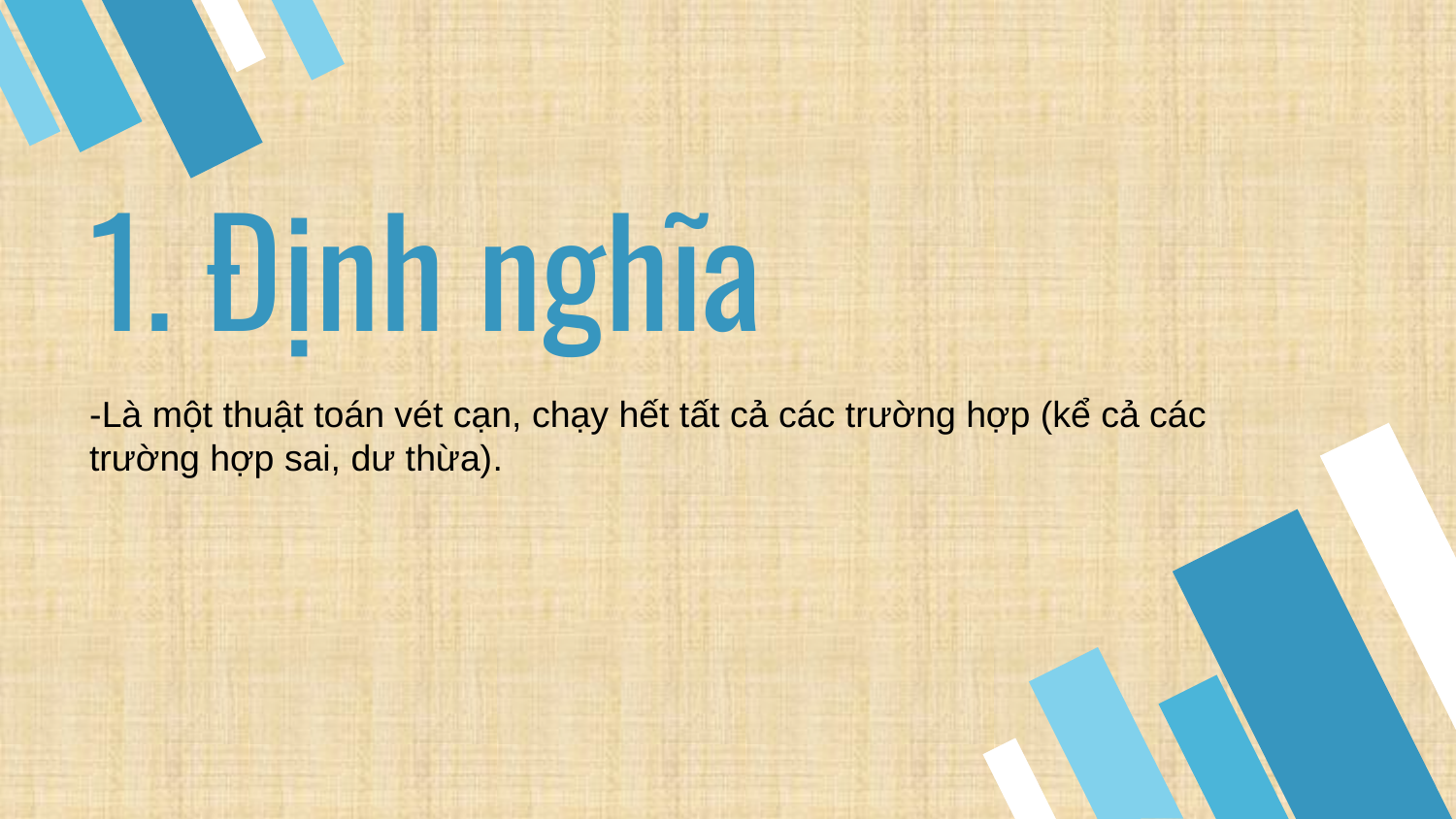

# 1. Định nghĩa
-Là một thuật toán vét cạn, chạy hết tất cả các trường hợp (kể cả các trường hợp sai, dư thừa).